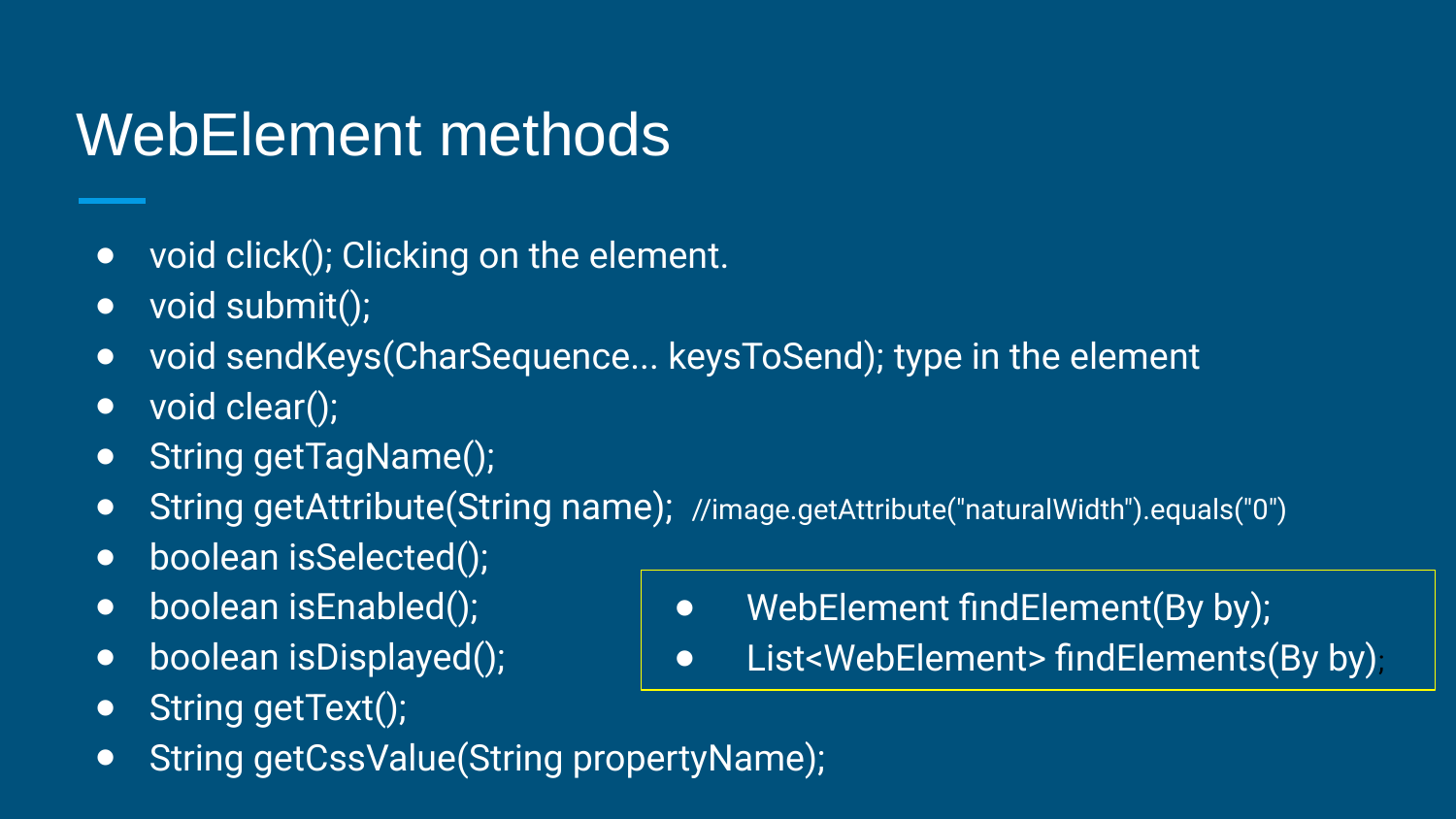

# WebElement methods
void click(); Clicking on the element.
void submit();
void sendKeys(CharSequence... keysToSend); type in the element
void clear();
String getTagName();
String getAttribute(String name);  //image.getAttribute("naturalWidth").equals("0")
boolean isSelected();
boolean isEnabled();
boolean isDisplayed();
String getText();
String getCssValue(String propertyName);

  WebElement findElement(By by);
  List<WebElement> findElements(By by);